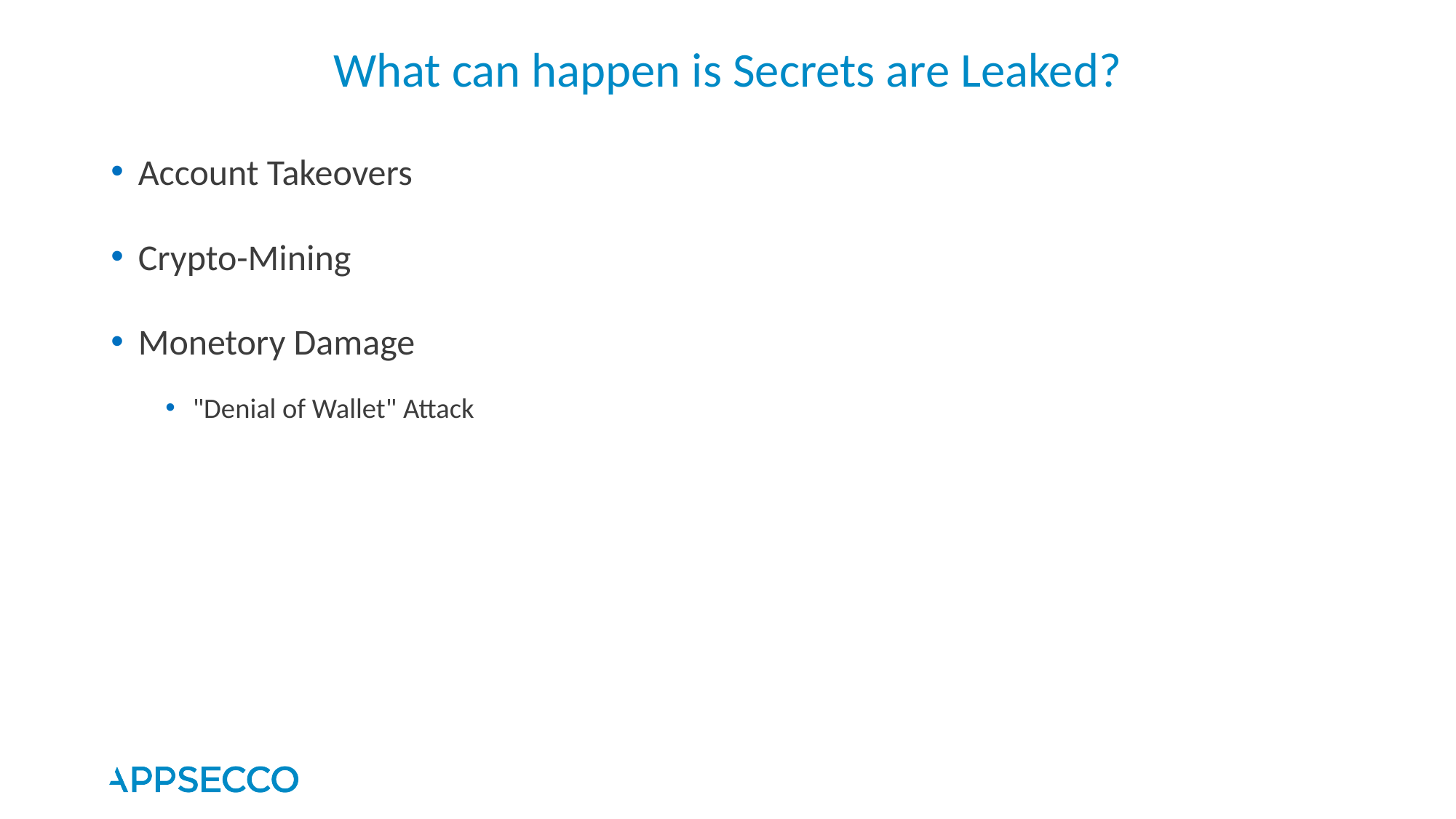

# What can happen is Secrets are Leaked?
Account Takeovers
Crypto-Mining
Monetory Damage
"Denial of Wallet" Attack